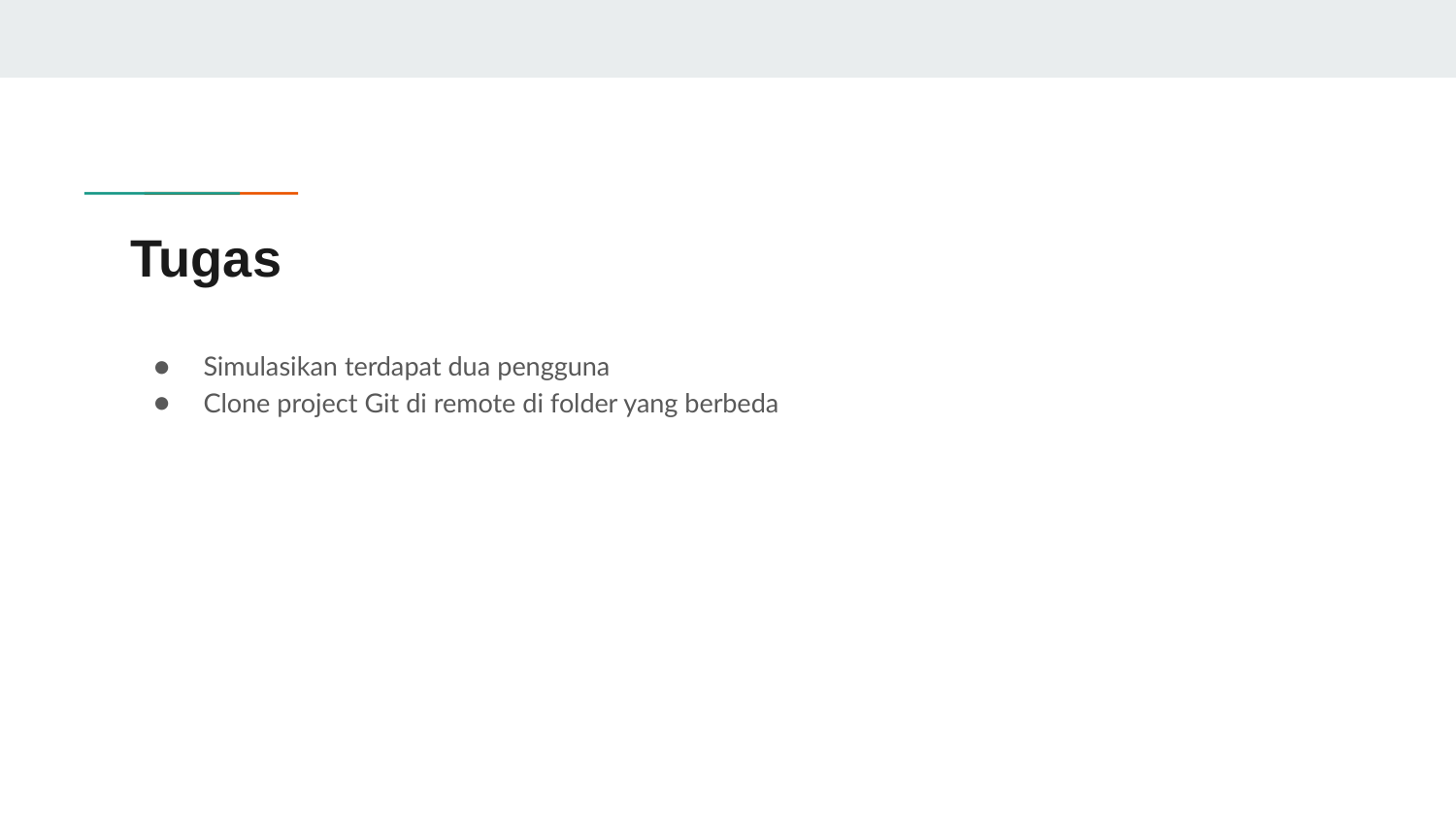

# Tugas
Simulasikan terdapat dua pengguna
Clone project Git di remote di folder yang berbeda